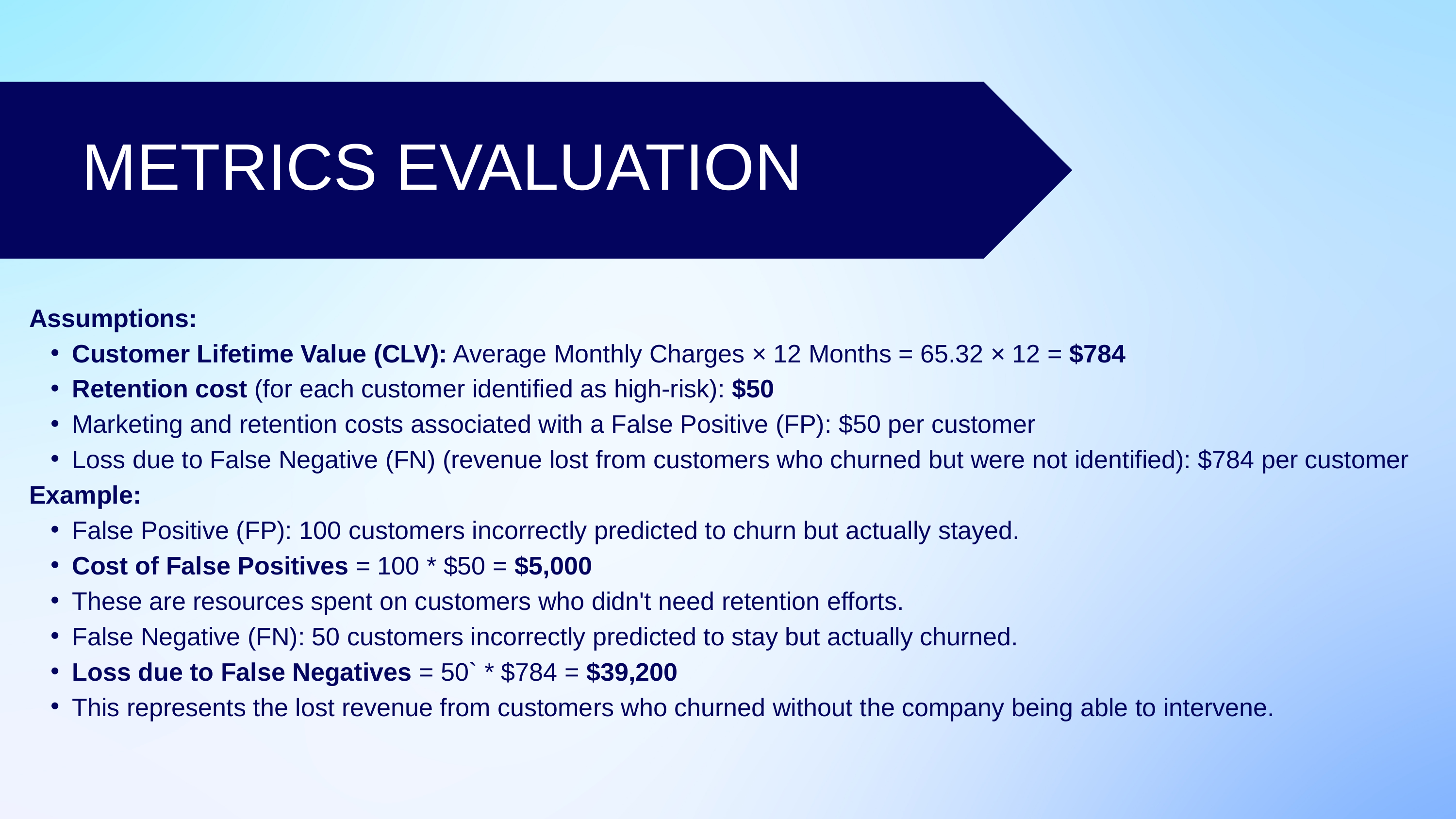

METRICS EVALUATION
Assumptions:
Customer Lifetime Value (CLV): Average Monthly Charges × 12 Months = 65.32 × 12 = $784
Retention cost (for each customer identified as high-risk): $50
Marketing and retention costs associated with a False Positive (FP): $50 per customer
Loss due to False Negative (FN) (revenue lost from customers who churned but were not identified): $784 per customer
Example:
False Positive (FP): 100 customers incorrectly predicted to churn but actually stayed.
Cost of False Positives = 100 * $50 = $5,000
These are resources spent on customers who didn't need retention efforts.
False Negative (FN): 50 customers incorrectly predicted to stay but actually churned.
Loss due to False Negatives = 50` * $784 = $39,200
This represents the lost revenue from customers who churned without the company being able to intervene.